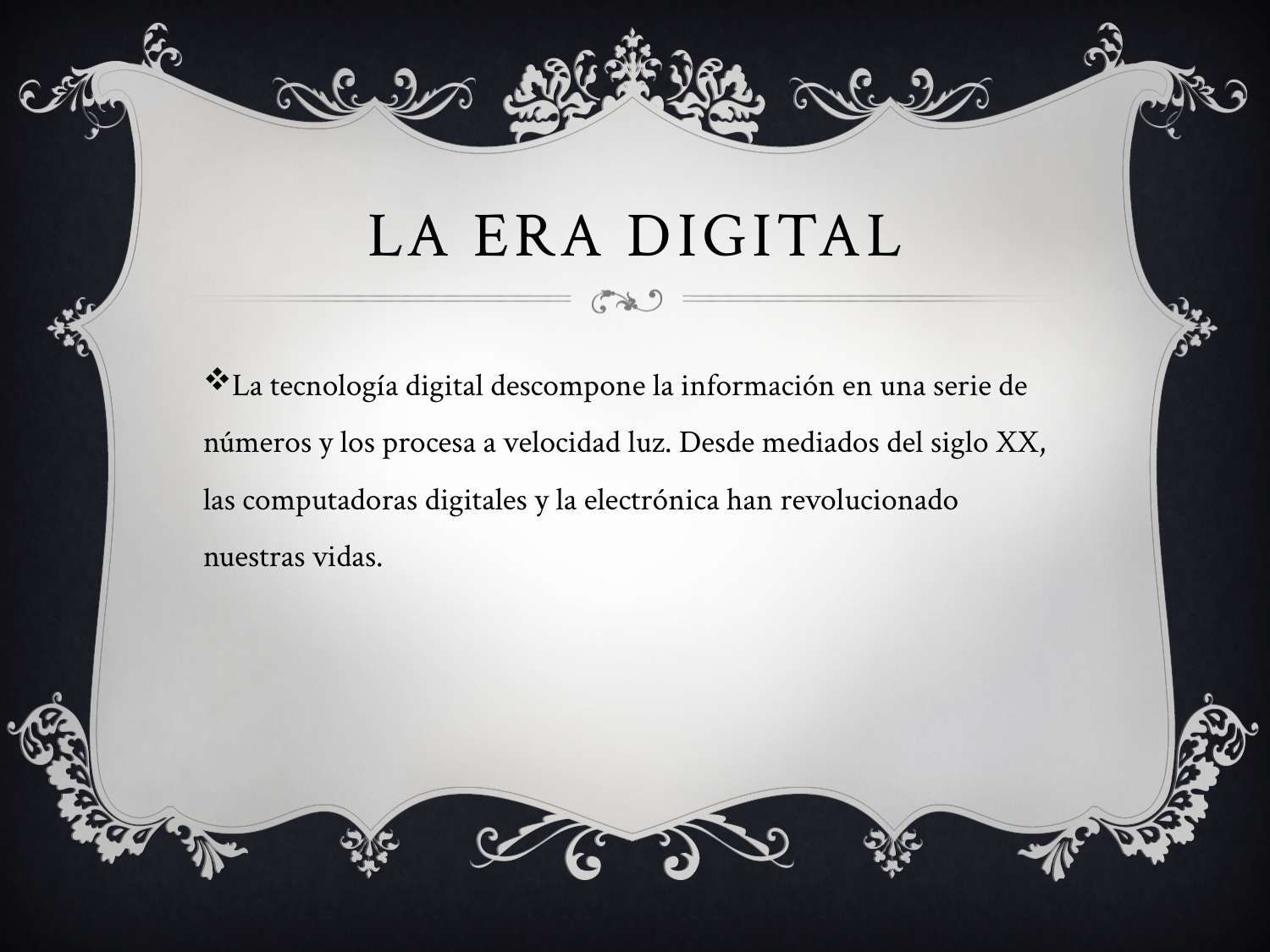

# LA ERA DIGITAL
La tecnología digital descompone la información en una serie de números y los procesa a velocidad luz. Desde mediados del siglo XX, las computadoras digitales y la electrónica han revolucionado nuestras vidas.